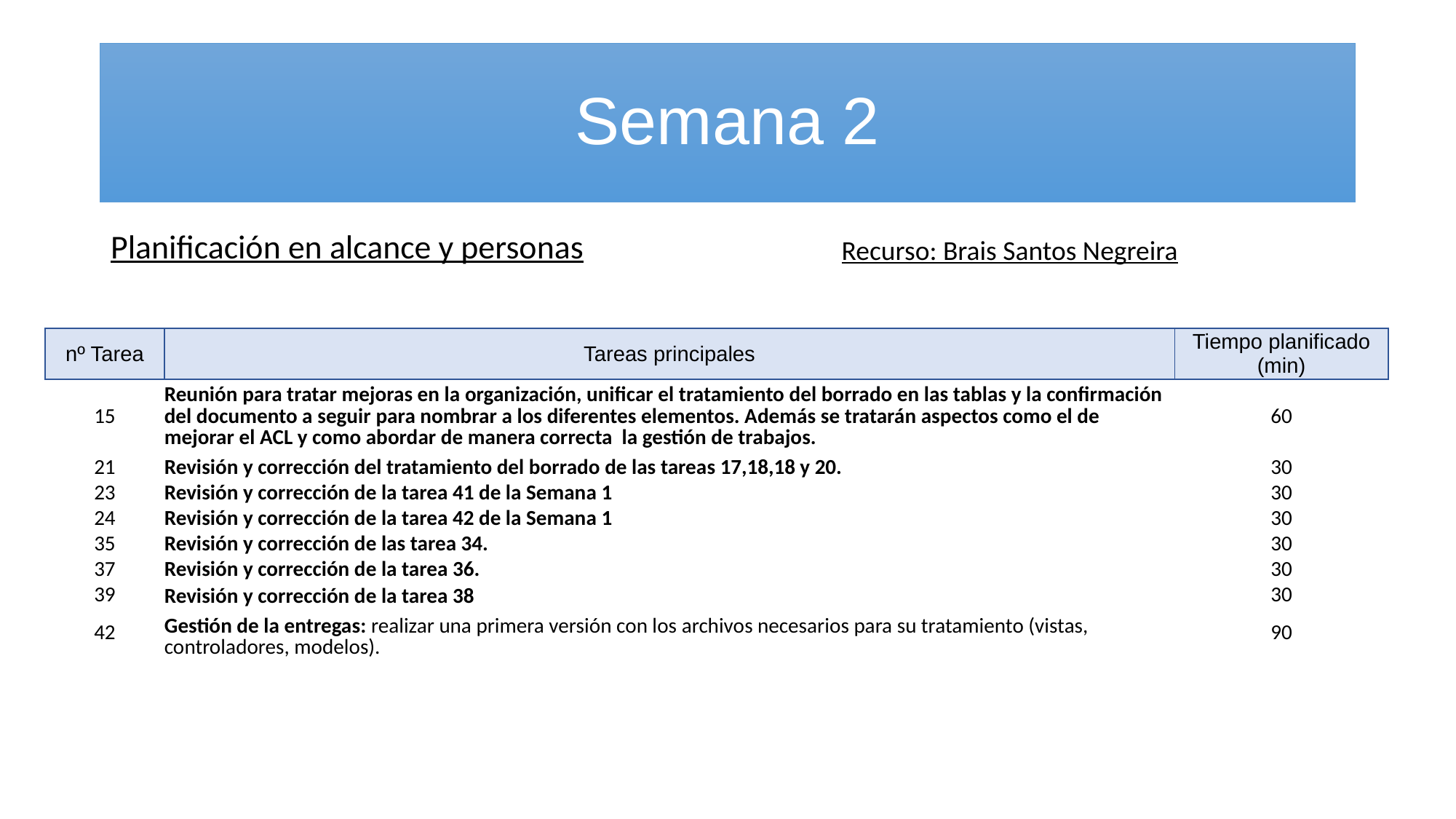

# Semana 2
Planificación en alcance y personas
Recurso: Brais Santos Negreira
| nº Tarea | Tareas principales | Tiempo planificado (min) |
| --- | --- | --- |
| 15 | Reunión para tratar mejoras en la organización, unificar el tratamiento del borrado en las tablas y la confirmación del documento a seguir para nombrar a los diferentes elementos. Además se tratarán aspectos como el de mejorar el ACL y como abordar de manera correcta la gestión de trabajos. | 60 |
| 21 | Revisión y corrección del tratamiento del borrado de las tareas 17,18,18 y 20. | 30 |
| 23 | Revisión y corrección de la tarea 41 de la Semana 1 | 30 |
| 24 | Revisión y corrección de la tarea 42 de la Semana 1 | 30 |
| 35 | Revisión y corrección de las tarea 34. | 30 |
| 37 | Revisión y corrección de la tarea 36. | 30 |
| 39 | Revisión y corrección de la tarea 38 | 30 |
| 42 | Gestión de la entregas: realizar una primera versión con los archivos necesarios para su tratamiento (vistas, controladores, modelos). | 90 |